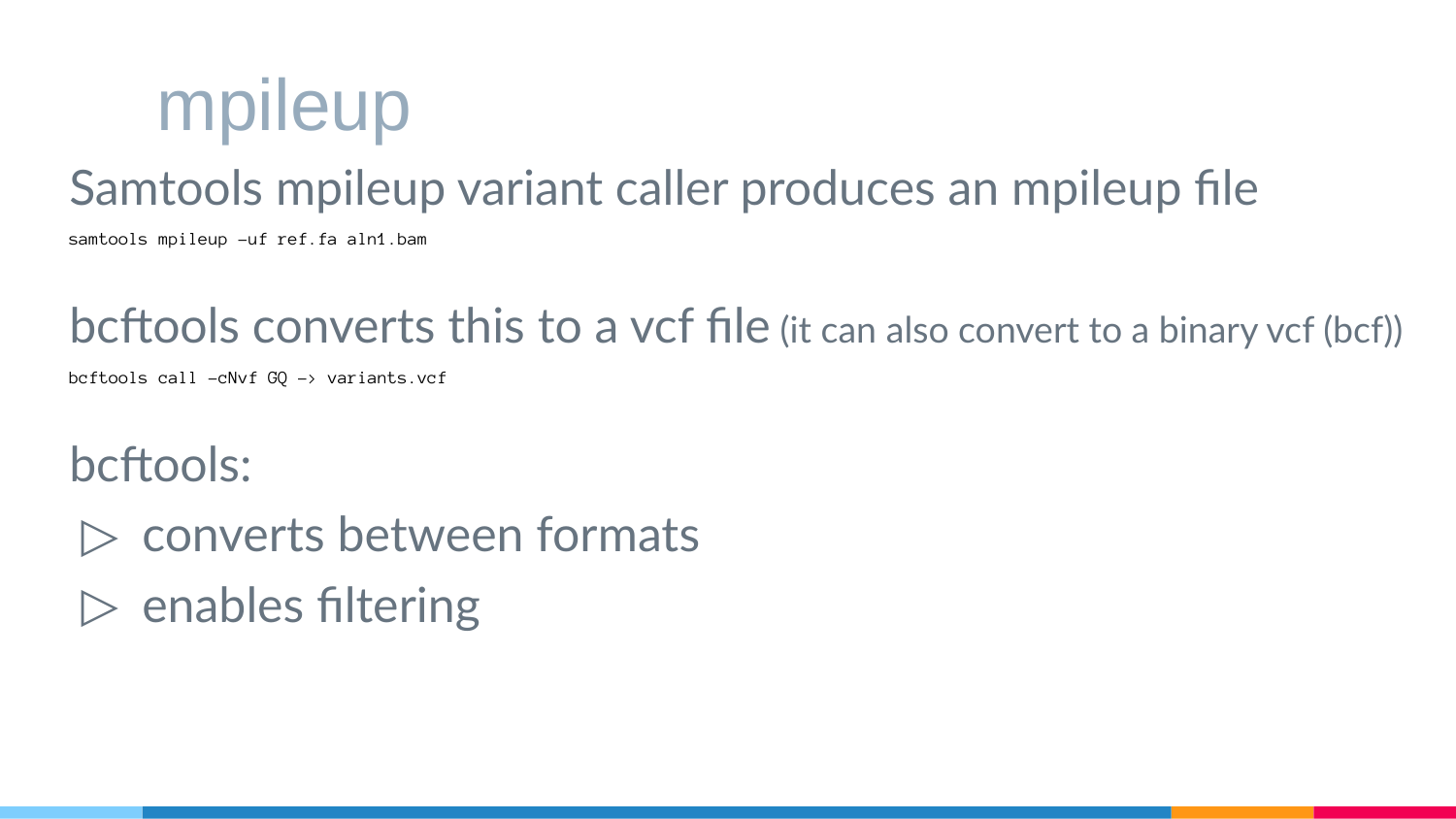

# mpileup
Samtools mpileup variant caller produces an mpileup file
samtools mpileup -uf ref.fa aln1.bam

bcftools converts this to a vcf file (it can also convert to a binary vcf (bcf))
bcftools call -cNvf GQ -> variants.vcf

bcftools:
converts between formats
enables filtering